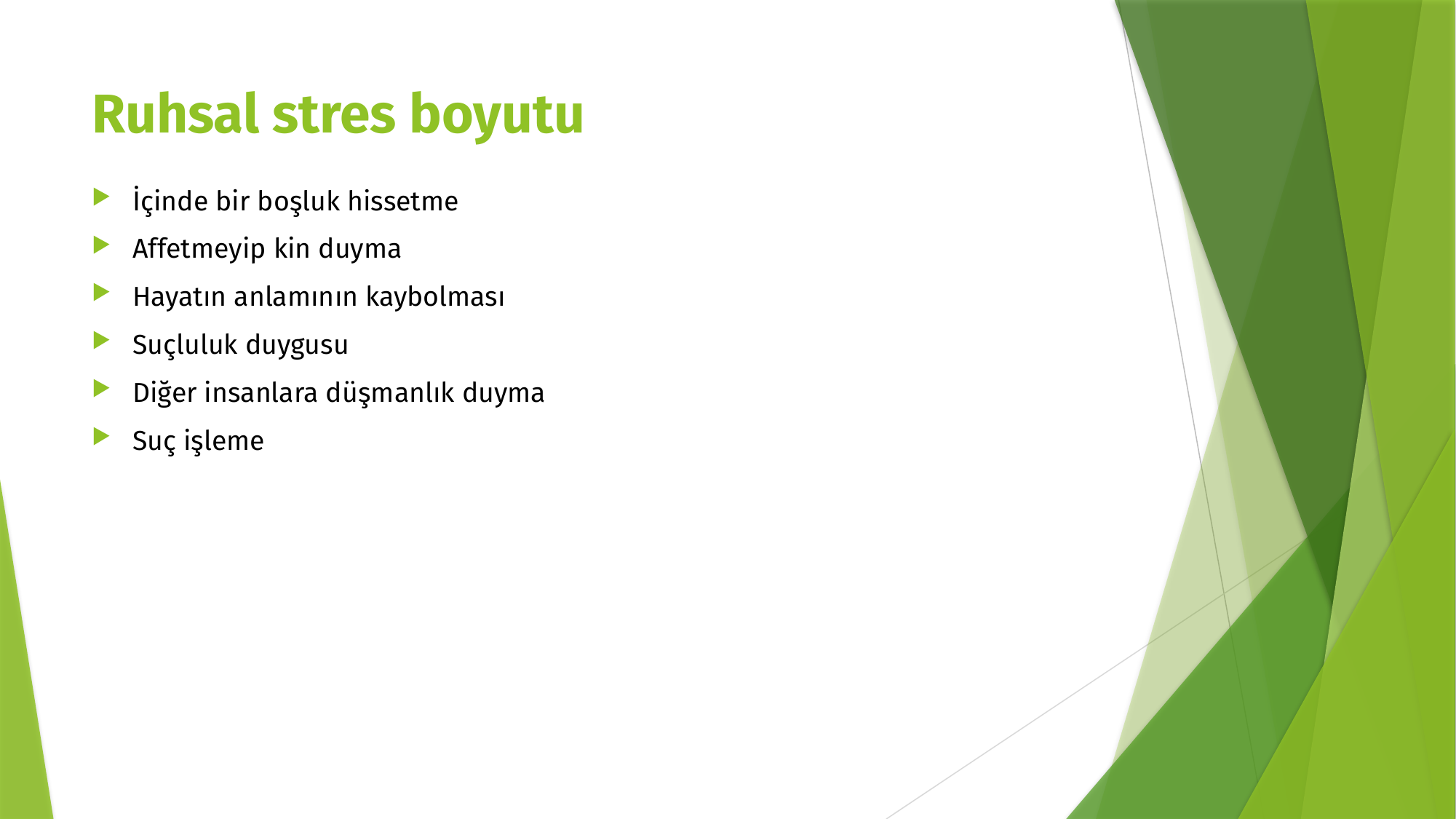

# Ruhsal stres boyutu
İçinde bir boşluk hissetme
Affetmeyip kin duyma
Hayatın anlamının kaybolması
Suçluluk duygusu
Diğer insanlara düşmanlık duyma
Suç işleme